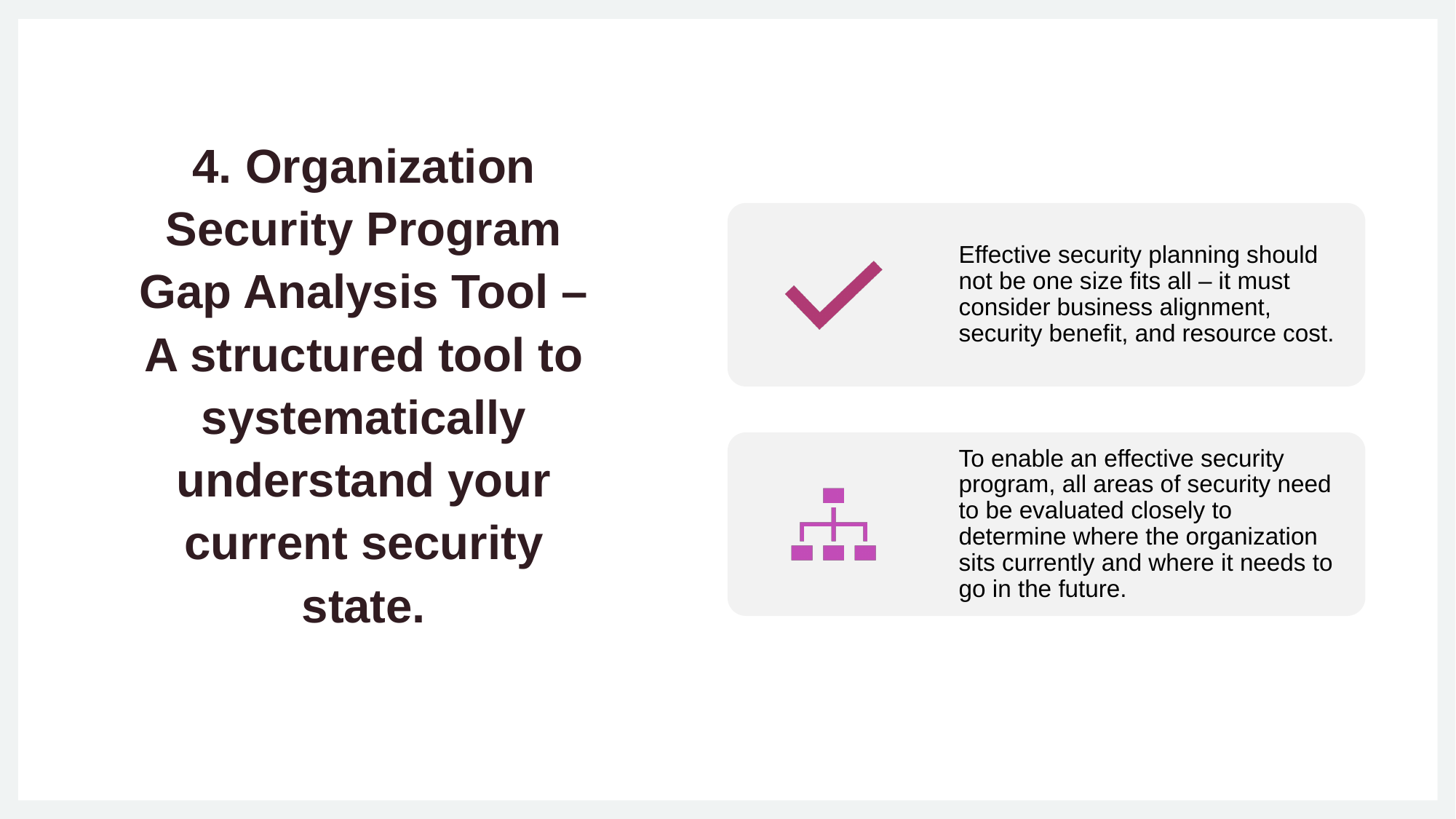

Effective security planning should not be one size fits all – it must consider business alignment, security benefit, and resource cost.
To enable an effective security program, all areas of security need to be evaluated closely to determine where the organization sits currently and where it needs to go in the future.
# 4. Organization Security Program Gap Analysis Tool – A structured tool to systematically understand your current security state.